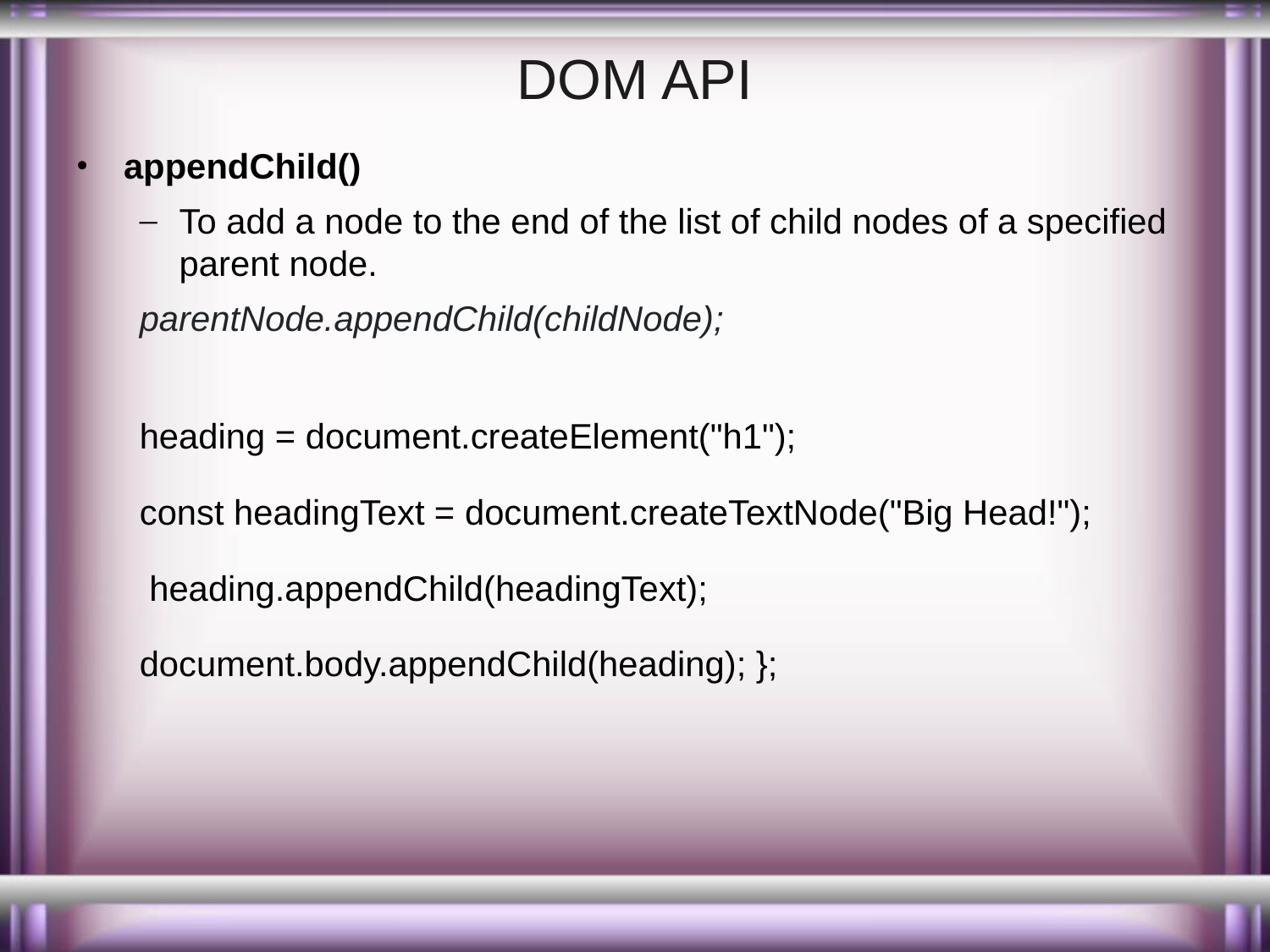

# DOM API
appendChild()
To add a node to the end of the list of child nodes of a specified parent node.
parentNode.appendChild(childNode);
heading = document.createElement("h1");
const headingText = document.createTextNode("Big Head!");
 heading.appendChild(headingText);
document.body.appendChild(heading); };